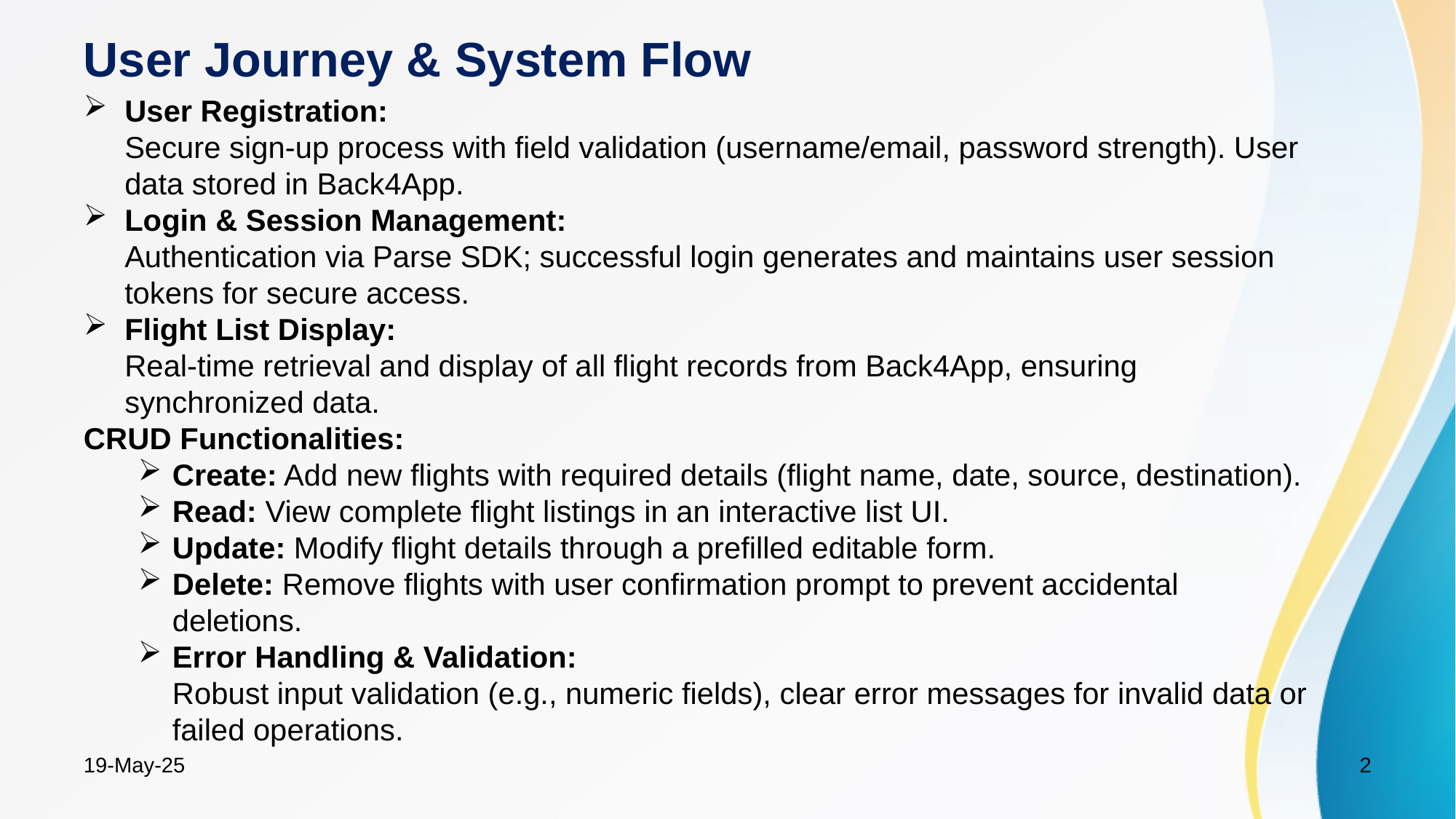

# User Journey & System Flow
User Registration:
Secure sign-up process with field validation (username/email, password strength). User data stored in Back4App.
Login & Session Management:
Authentication via Parse SDK; successful login generates and maintains user session tokens for secure access.
Flight List Display:
Real-time retrieval and display of all flight records from Back4App, ensuring synchronized data.
CRUD Functionalities:
Create: Add new flights with required details (flight name, date, source, destination).
Read: View complete flight listings in an interactive list UI.
Update: Modify flight details through a prefilled editable form.
Delete: Remove flights with user confirmation prompt to prevent accidental deletions.
Error Handling & Validation:
Robust input validation (e.g., numeric fields), clear error messages for invalid data or failed operations.
19-May-25
2